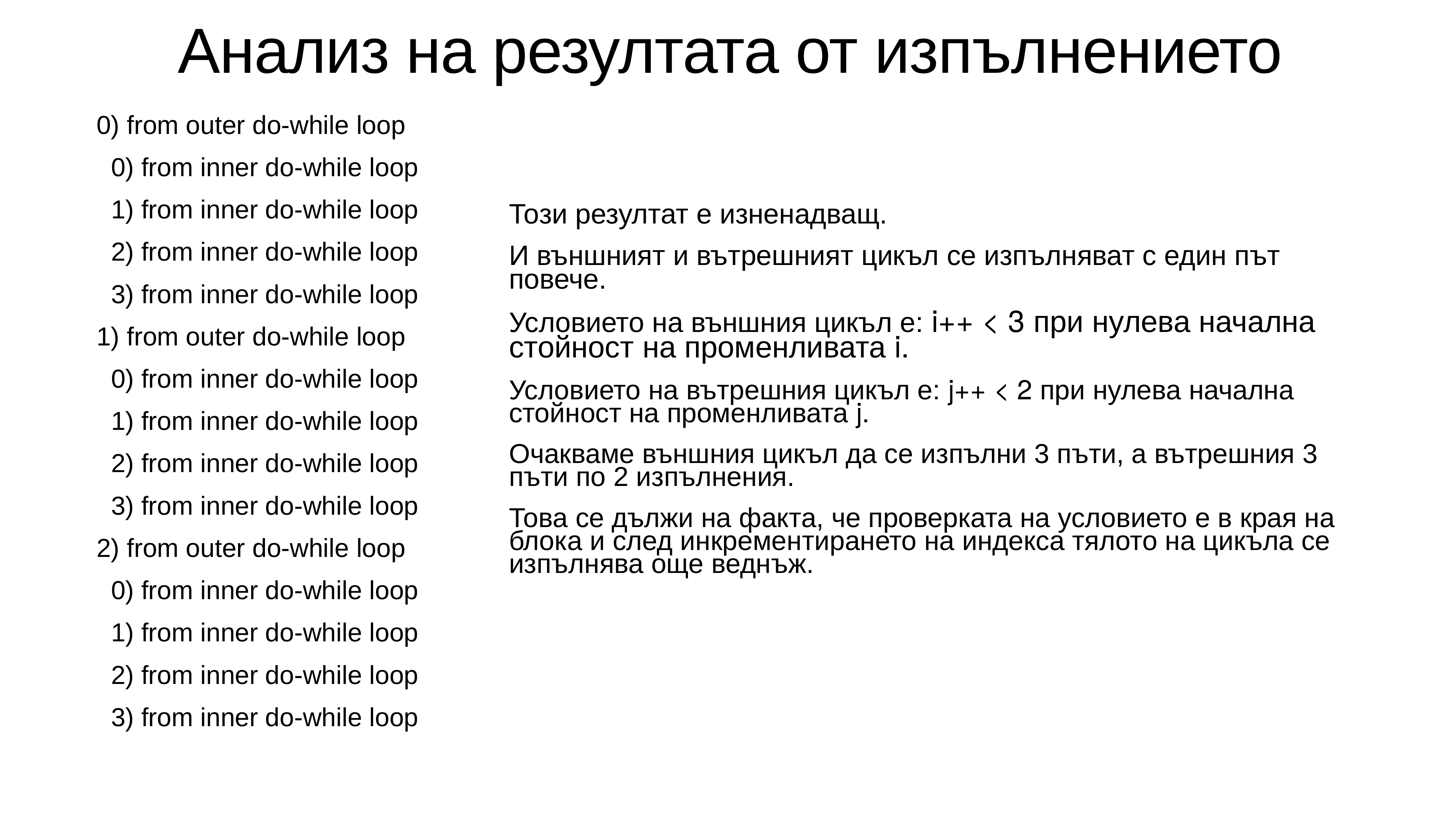

# Анализ на резултата от изпълнението
0) from outer do-while loop
  0) from inner do-while loop
  1) from inner do-while loop
  2) from inner do-while loop
  3) from inner do-while loop
1) from outer do-while loop
  0) from inner do-while loop
  1) from inner do-while loop
  2) from inner do-while loop
  3) from inner do-while loop
2) from outer do-while loop
  0) from inner do-while loop
  1) from inner do-while loop
  2) from inner do-while loop
  3) from inner do-while loop
Този резултат е изненадващ.
И външният и вътрешният цикъл се изпълняват с един път повече.
Условието на външния цикъл е: i++ < 3 при нулева начална стойност на променливата i.
Условието на вътрешния цикъл е: j++ < 2 при нулева начална стойност на променливата j.
Очакваме външния цикъл да се изпълни 3 пъти, а вътрешния 3 пъти по 2 изпълнения.
Това се дължи на факта, че проверката на условието е в края на блока и след инкрементирането на индекса тялото на цикъла се изпълнява още веднъж.